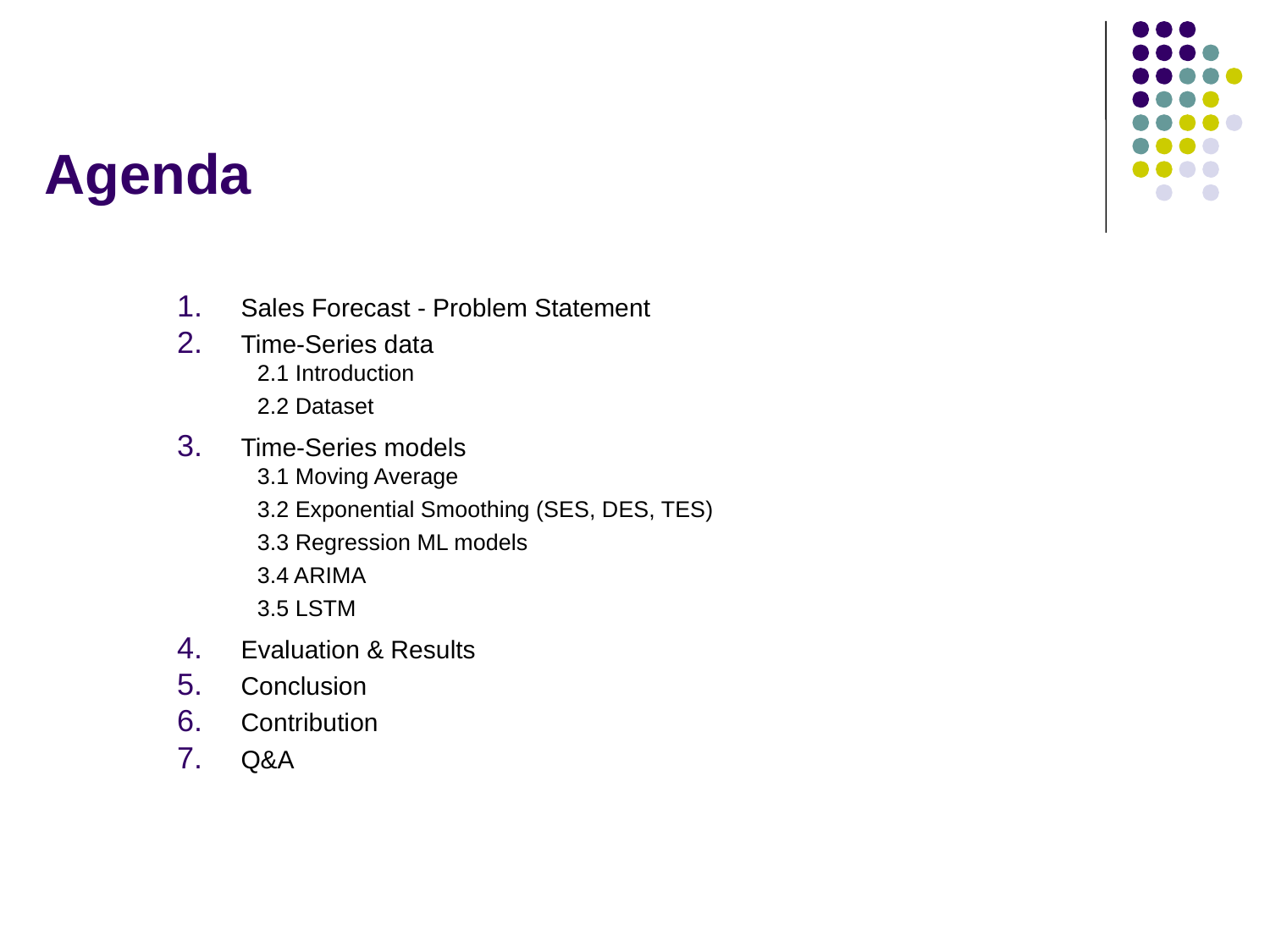

# Agenda

Sales Forecast - Problem Statement
Time-Series data
2.1 Introduction
2.2 Dataset
Time-Series models
3.1 Moving Average
3.2 Exponential Smoothing (SES, DES, TES)
3.3 Regression ML models
3.4 ARIMA
3.5 LSTM
Evaluation & Results
Conclusion
Contribution
Q&A